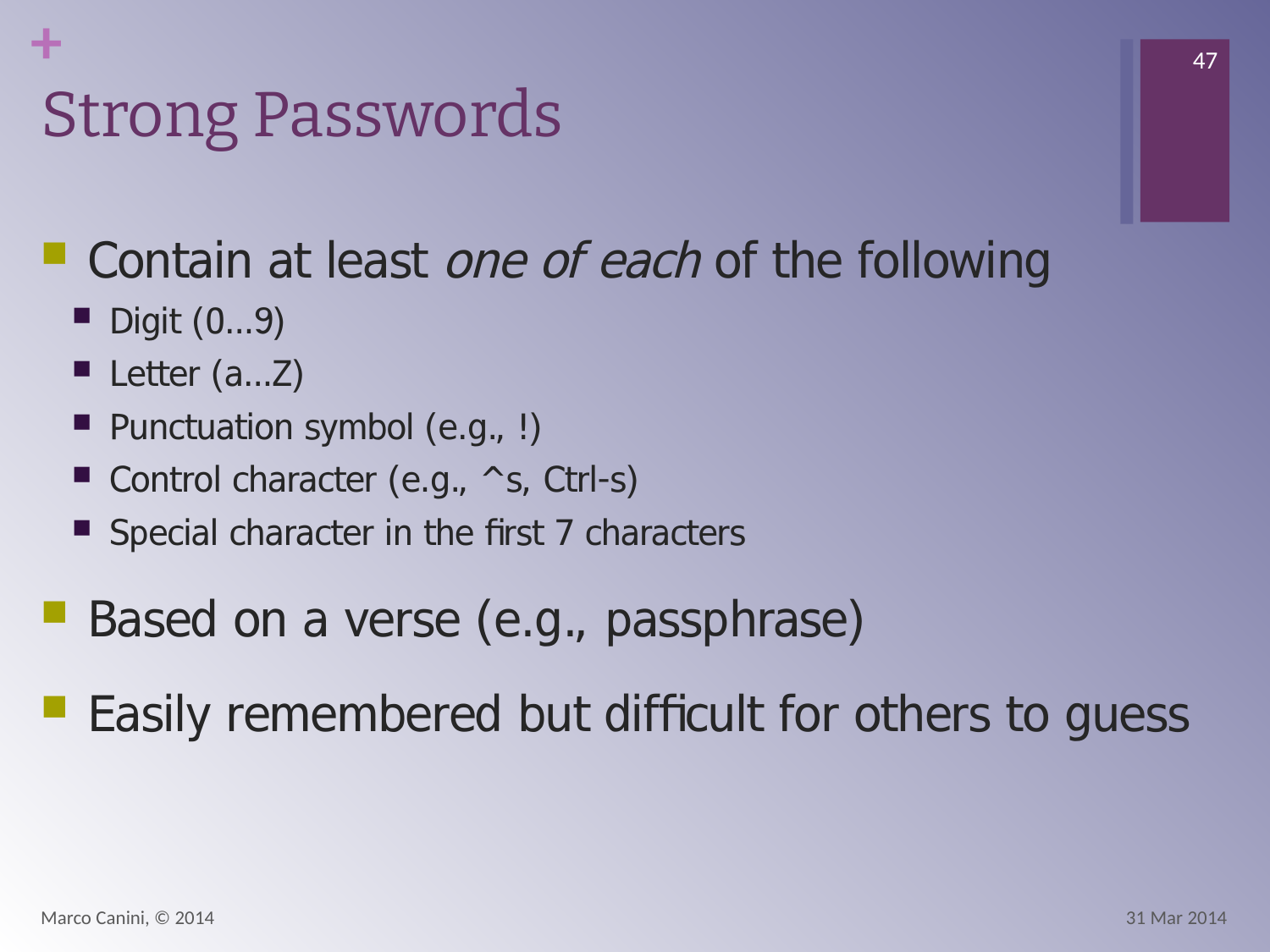

47
# Strong Passwords
Contain at least one of each of the following
Digit (0…9)
Letter (a…Z)
Punctuation symbol (e.g., !)
Control character (e.g., ^s, Ctrl-s)
Special character in the first 7 characters
Based on a verse (e.g., passphrase)
Easily remembered but difficult for others to guess
Marco Canini, © 2014
31 Mar 2014